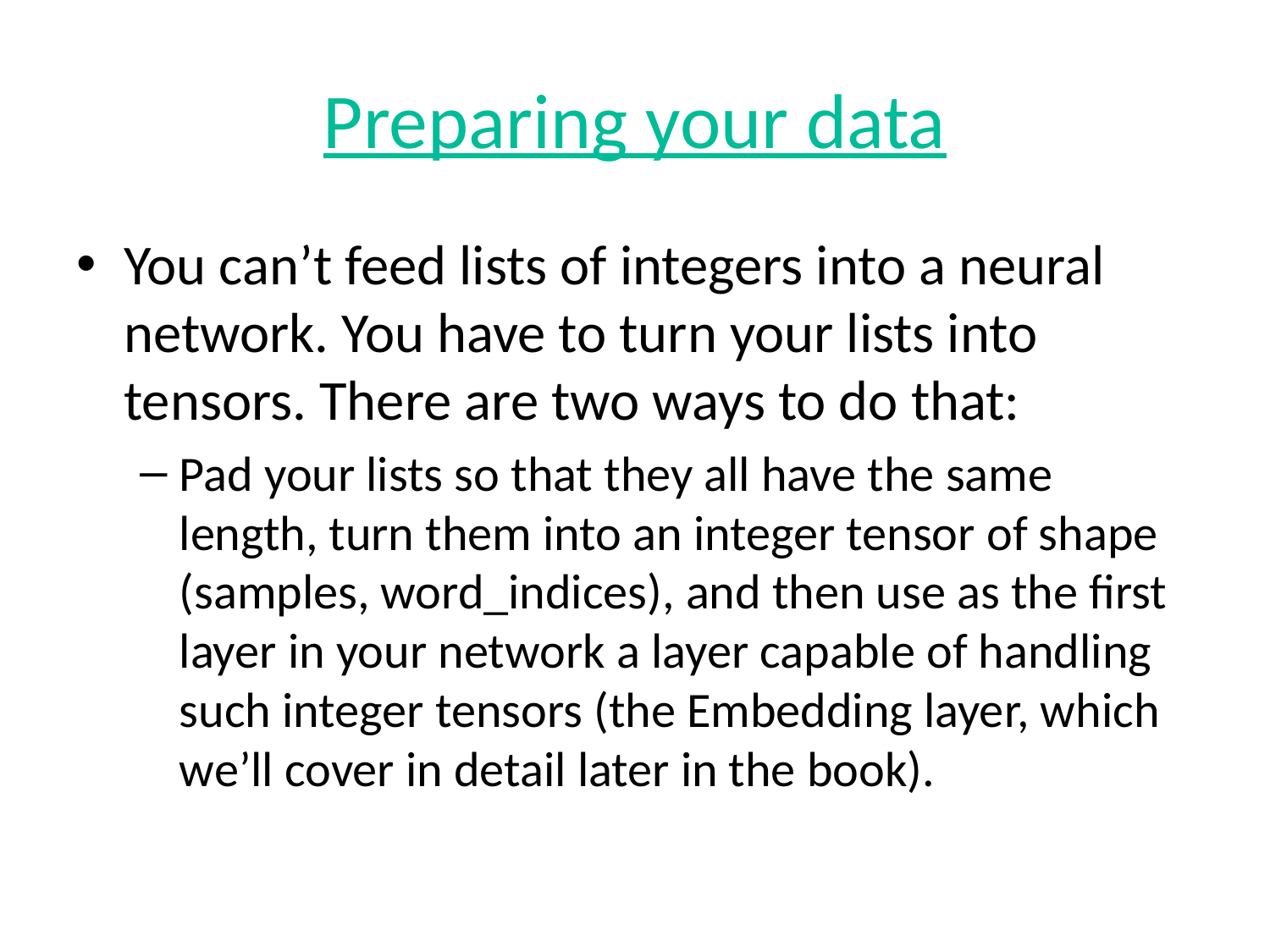

# Preparing your data
You can’t feed lists of integers into a neural network. You have to turn your lists into tensors. There are two ways to do that:
Pad your lists so that they all have the same length, turn them into an integer tensor of shape (samples, word_indices), and then use as the first layer in your network a layer capable of handling such integer tensors (the Embedding layer, which we’ll cover in detail later in the book).